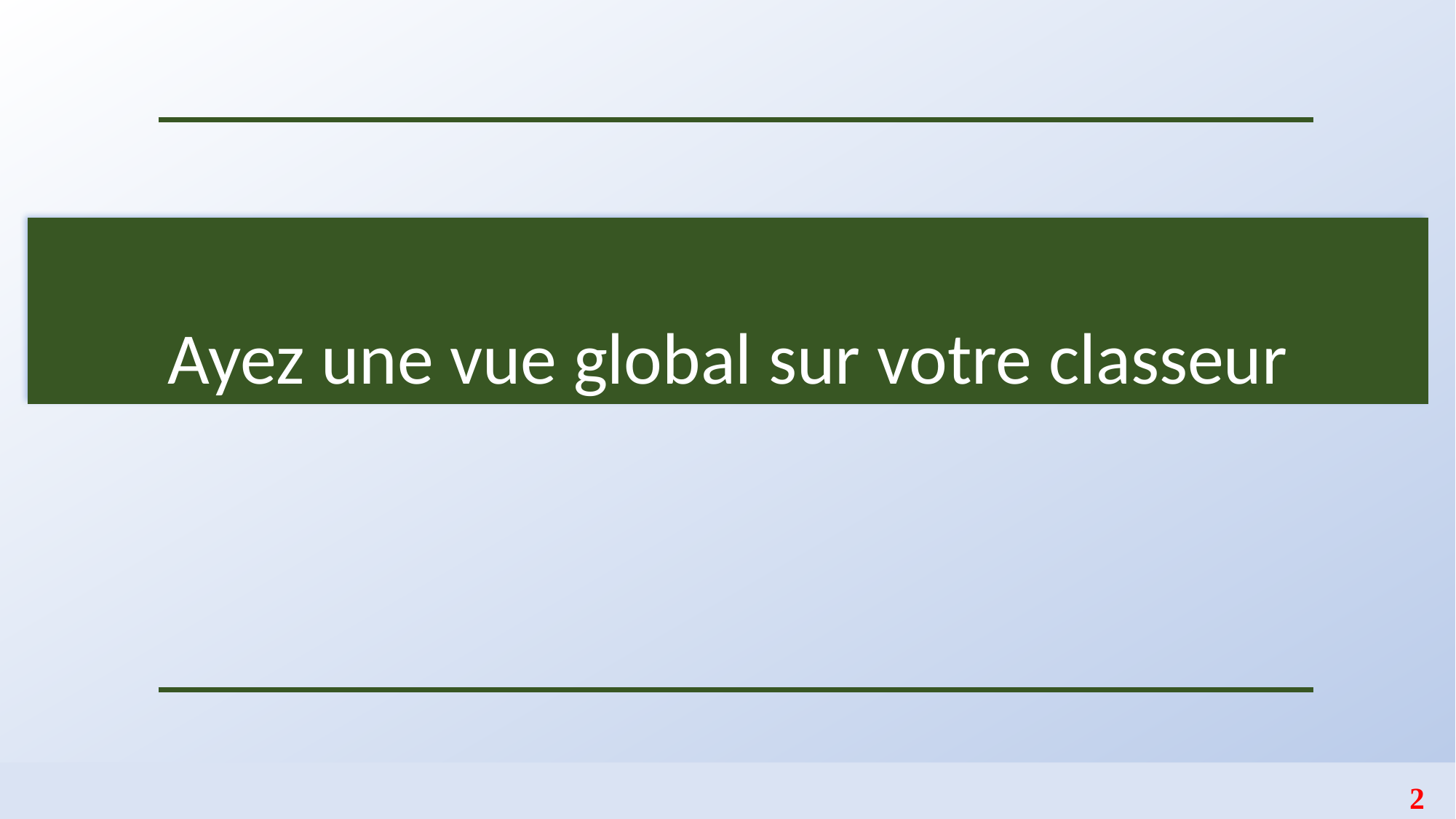

Ayez une vue global sur votre classeur

2